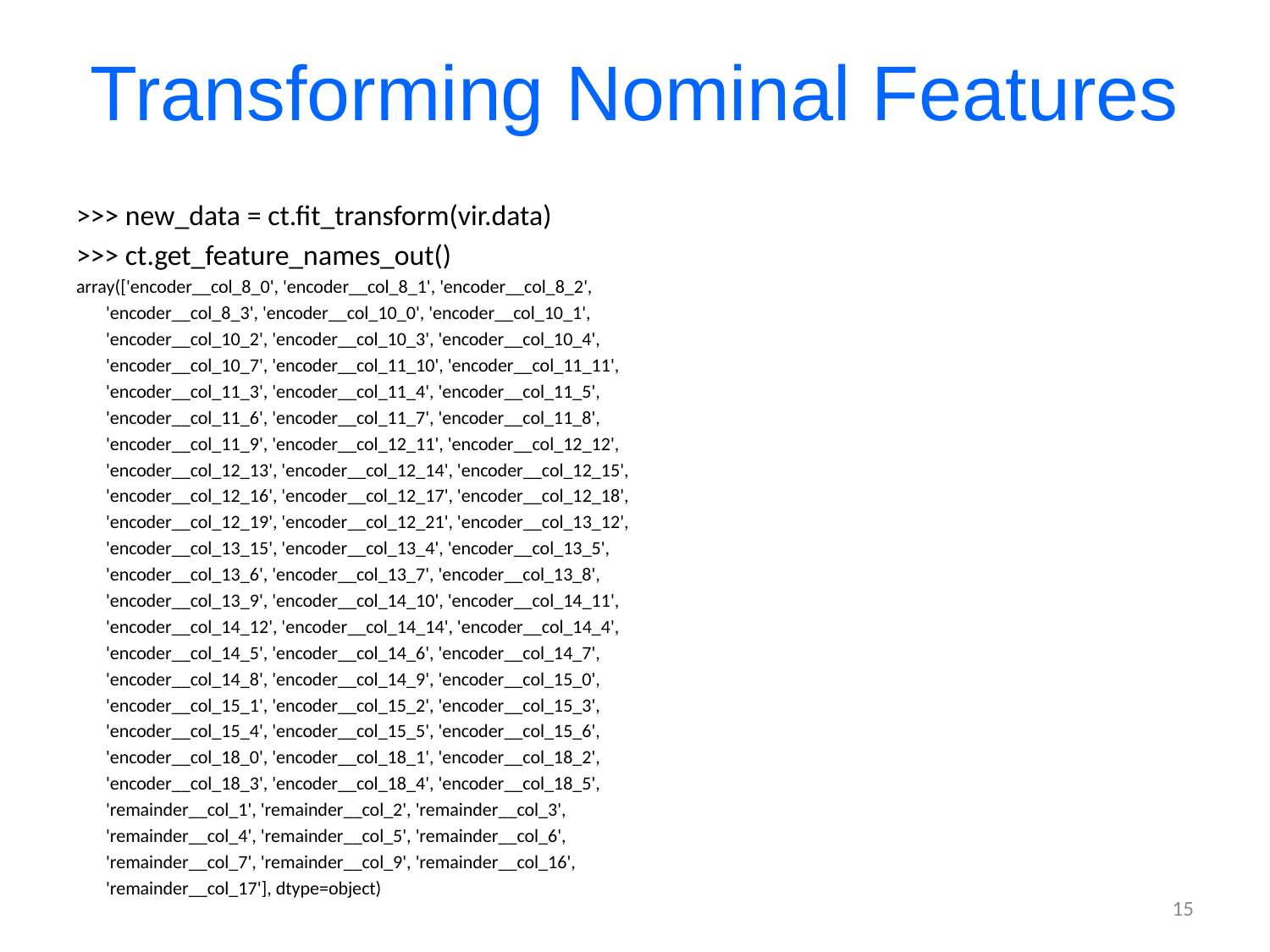

# Transforming Nominal Features
>>> new_data = ct.fit_transform(vir.data)
>>> ct.get_feature_names_out()
array(['encoder__col_8_0', 'encoder__col_8_1', 'encoder__col_8_2',
       'encoder__col_8_3', 'encoder__col_10_0', 'encoder__col_10_1',
       'encoder__col_10_2', 'encoder__col_10_3', 'encoder__col_10_4',
       'encoder__col_10_7', 'encoder__col_11_10', 'encoder__col_11_11',
       'encoder__col_11_3', 'encoder__col_11_4', 'encoder__col_11_5',
       'encoder__col_11_6', 'encoder__col_11_7', 'encoder__col_11_8',
       'encoder__col_11_9', 'encoder__col_12_11', 'encoder__col_12_12',
       'encoder__col_12_13', 'encoder__col_12_14', 'encoder__col_12_15',
       'encoder__col_12_16', 'encoder__col_12_17', 'encoder__col_12_18',
       'encoder__col_12_19', 'encoder__col_12_21', 'encoder__col_13_12',
       'encoder__col_13_15', 'encoder__col_13_4', 'encoder__col_13_5',
       'encoder__col_13_6', 'encoder__col_13_7', 'encoder__col_13_8',
       'encoder__col_13_9', 'encoder__col_14_10', 'encoder__col_14_11',
       'encoder__col_14_12', 'encoder__col_14_14', 'encoder__col_14_4',
       'encoder__col_14_5', 'encoder__col_14_6', 'encoder__col_14_7',
       'encoder__col_14_8', 'encoder__col_14_9', 'encoder__col_15_0',
       'encoder__col_15_1', 'encoder__col_15_2', 'encoder__col_15_3',
       'encoder__col_15_4', 'encoder__col_15_5', 'encoder__col_15_6',
       'encoder__col_18_0', 'encoder__col_18_1', 'encoder__col_18_2',
       'encoder__col_18_3', 'encoder__col_18_4', 'encoder__col_18_5',
       'remainder__col_1', 'remainder__col_2', 'remainder__col_3',
       'remainder__col_4', 'remainder__col_5', 'remainder__col_6',
       'remainder__col_7', 'remainder__col_9', 'remainder__col_16',
       'remainder__col_17'], dtype=object)

15